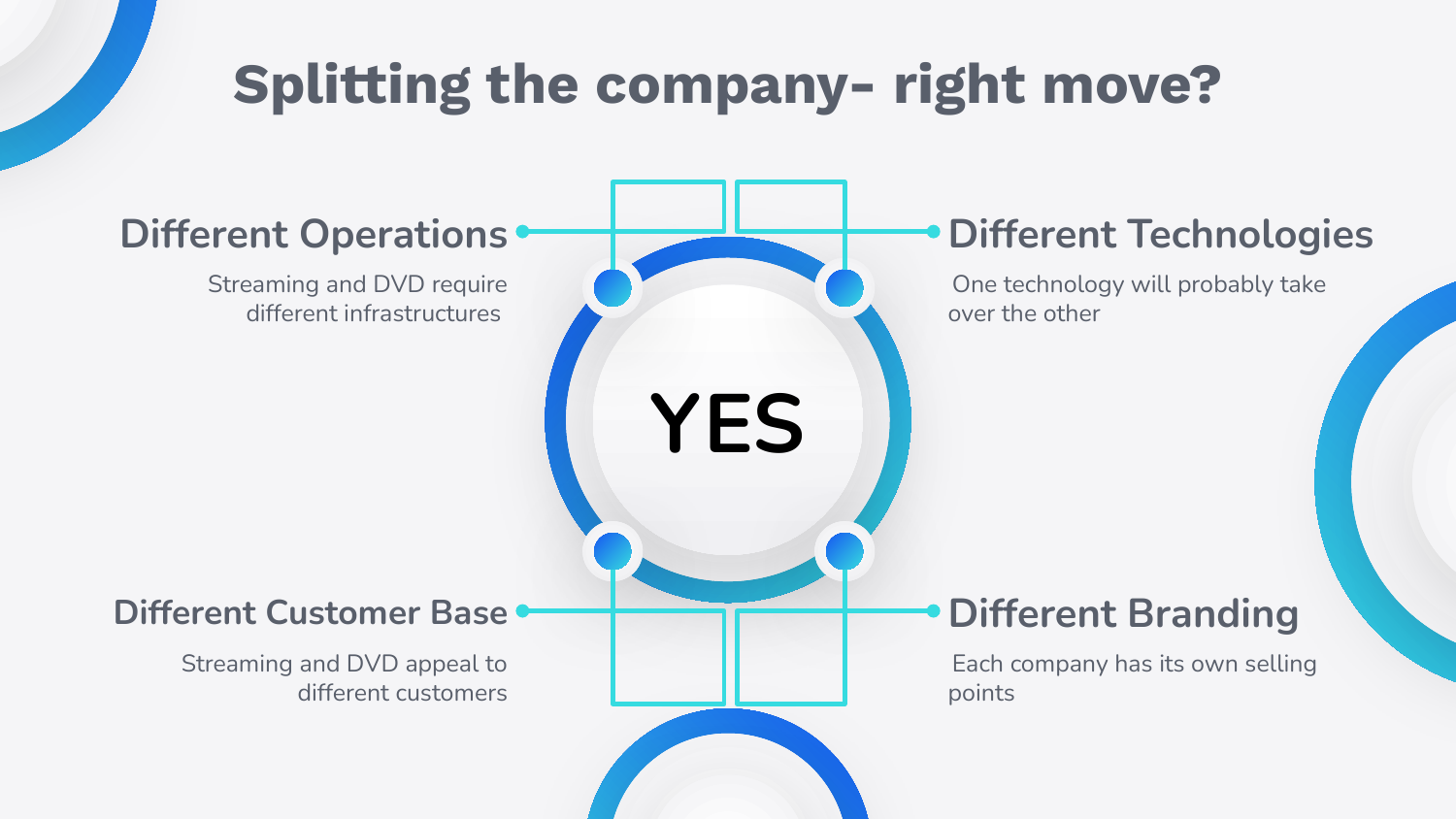

# Splitting the company- right move?
Different Operations
Different Technologies

Streaming and DVD require different infrastructures
One technology will probably take over the other

YES

Different Customer Base
Different Branding
Streaming and DVD appeal to different customers
Each company has its own selling points